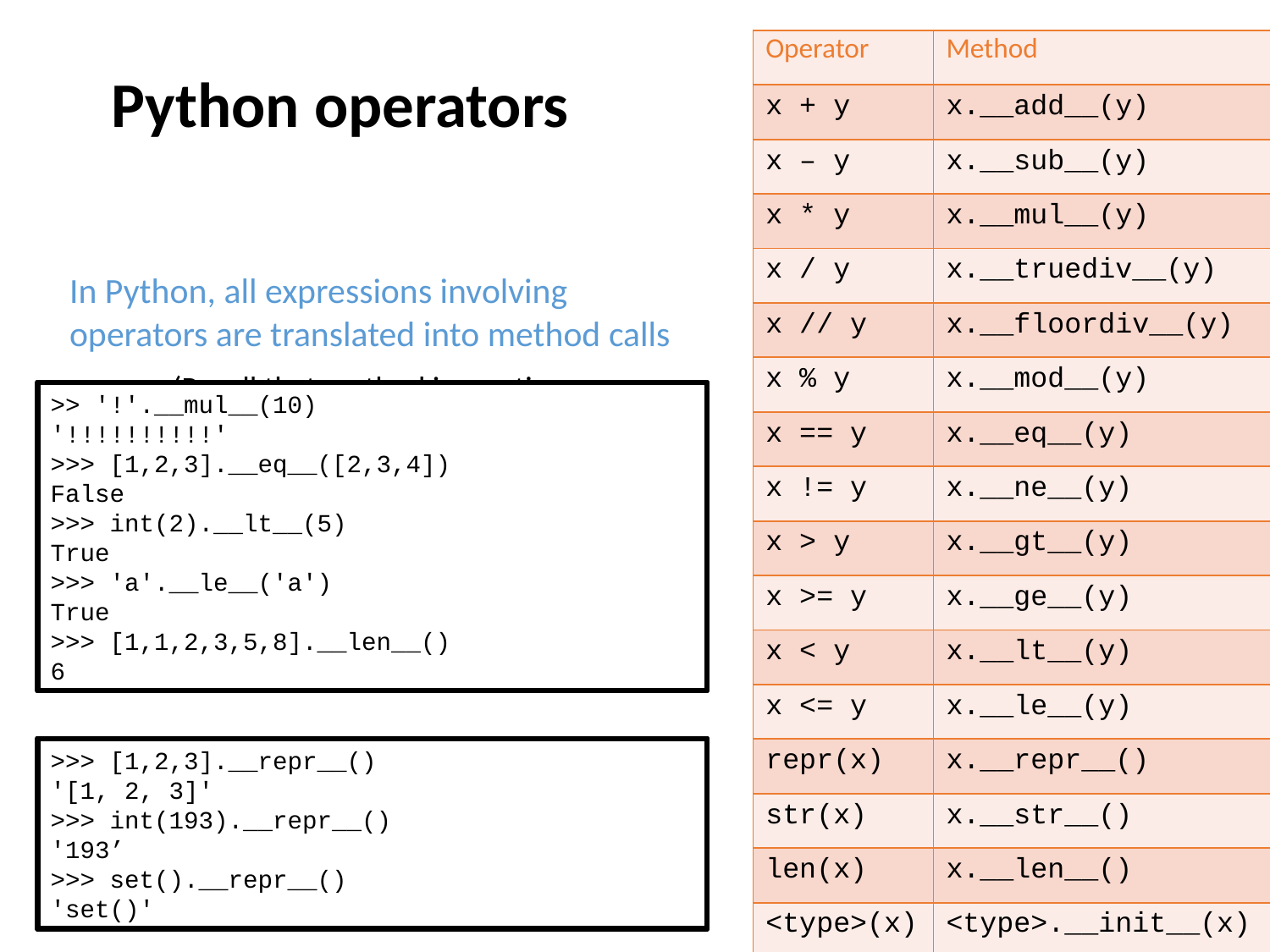

Python operators
| Operator | Method |
| --- | --- |
| x + y | x.\_\_add\_\_(y) |
| x – y | x.\_\_sub\_\_(y) |
| x \* y | x.\_\_mul\_\_(y) |
| x / y | x.\_\_truediv\_\_(y) |
| x // y | x.\_\_floordiv\_\_(y) |
| x % y | x.\_\_mod\_\_(y) |
| x == y | x.\_\_eq\_\_(y) |
| x != y | x.\_\_ne\_\_(y) |
| x > y | x.\_\_gt\_\_(y) |
| x >= y | x.\_\_ge\_\_(y) |
| x < y | x.\_\_lt\_\_(y) |
| x <= y | x.\_\_le\_\_(y) |
| repr(x) | x.\_\_repr\_\_() |
| str(x) | x.\_\_str\_\_() |
| len(x) | x.\_\_len\_\_() |
| <type>(x) | <type>.\_\_init\_\_(x) |
In Python, all expressions involving operators are translated into method calls
(Recall that method invocations are then further translated to function calls in a namespace)
>>> '!'*10
'!!!!!!!!!!'
>>> [1,2,3] == [2,3,4]
False
>>> 2 < 5
True
>>> 'a' <= 'a'
True
>>> len([1,1,2,3,5,8])
6
>> '!'.__mul__(10)
'!!!!!!!!!!'
>>> [1,2,3].__eq__([2,3,4])
False
>>> int(2).__lt__(5)
True
>>> 'a'.__le__('a')
True
>>> [1,1,2,3,5,8].__len__()
6
Built-in function repr() returns the canonical string representation of an object
This is the representation printed by the shell when evaluating the object
>>> repr([1,2,3])
'[1, 2, 3]'
>>> repr(193)
'193'
>>> repr(set())
'set()'
>>> [1,2,3]
[1, 2, 3]
>>> 193
193
>>> set()
set()
>>> [1,2,3].__repr__()
'[1, 2, 3]'
>>> int(193).__repr__()
'193’
>>> set().__repr__()
'set()'